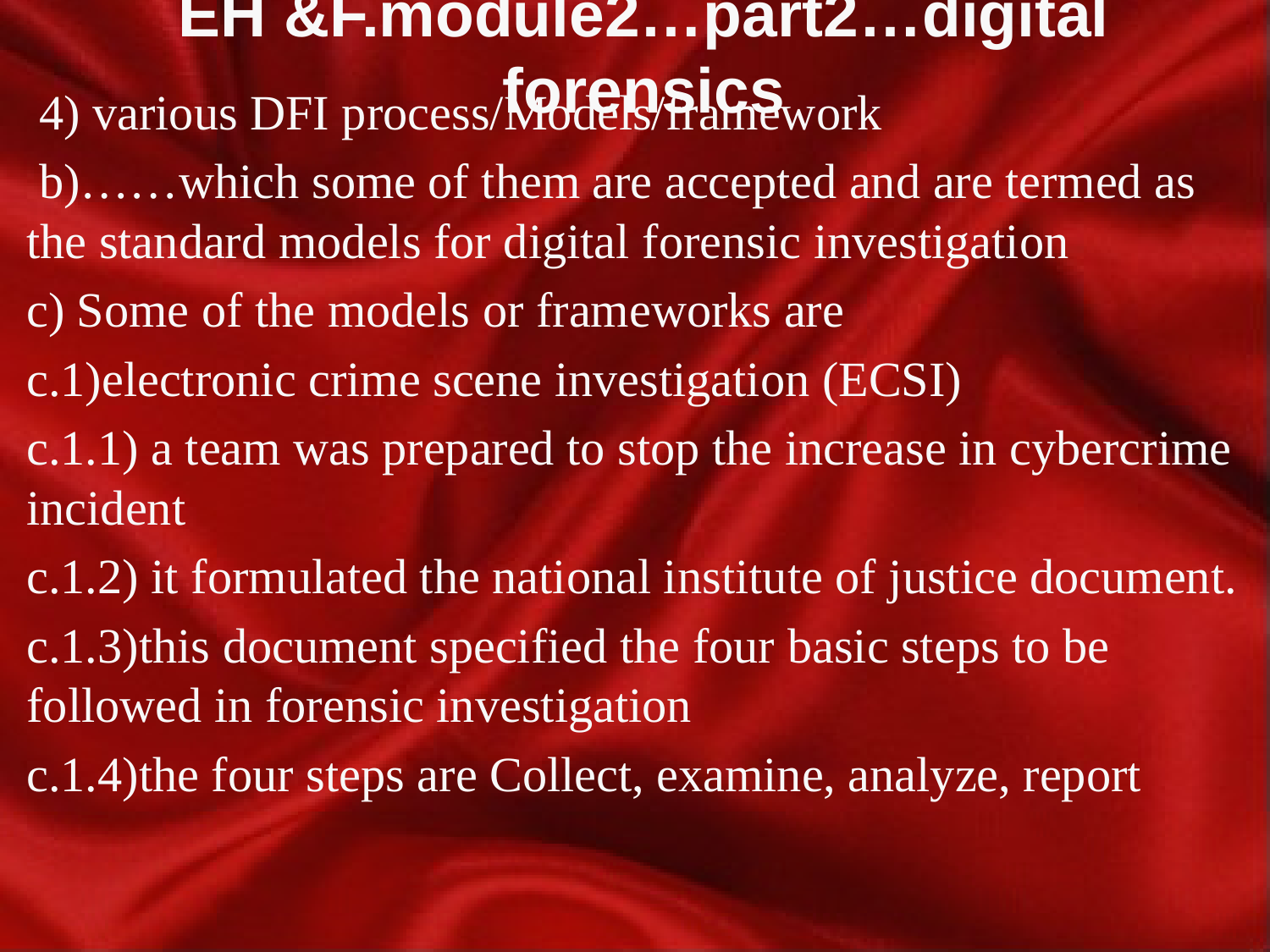

# EH &F.module2…part2…digital forensics
 4) various DFI process/Models/framework
 b)……which some of them are accepted and are termed as the standard models for digital forensic investigation
c) Some of the models or frameworks are
c.1)electronic crime scene investigation (ECSI)
c.1.1) a team was prepared to stop the increase in cybercrime incident
c.1.2) it formulated the national institute of justice document.
c.1.3)this document specified the four basic steps to be followed in forensic investigation
c.1.4)the four steps are Collect, examine, analyze, report